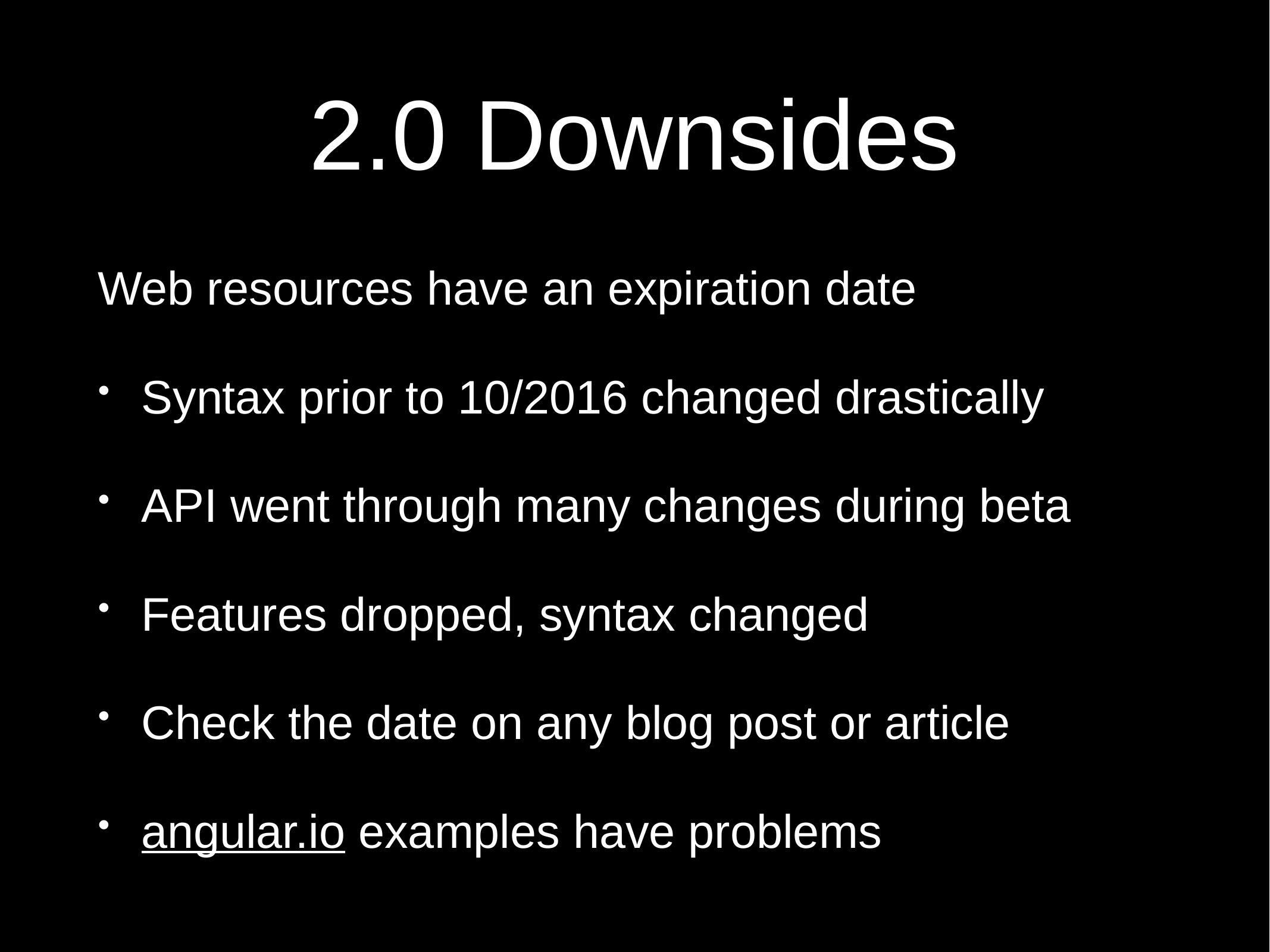

# 2.0 Downsides
Web resources have an expiration date
Syntax prior to 10/2016 changed drastically
API went through many changes during beta
Features dropped, syntax changed
Check the date on any blog post or article
angular.io examples have problems